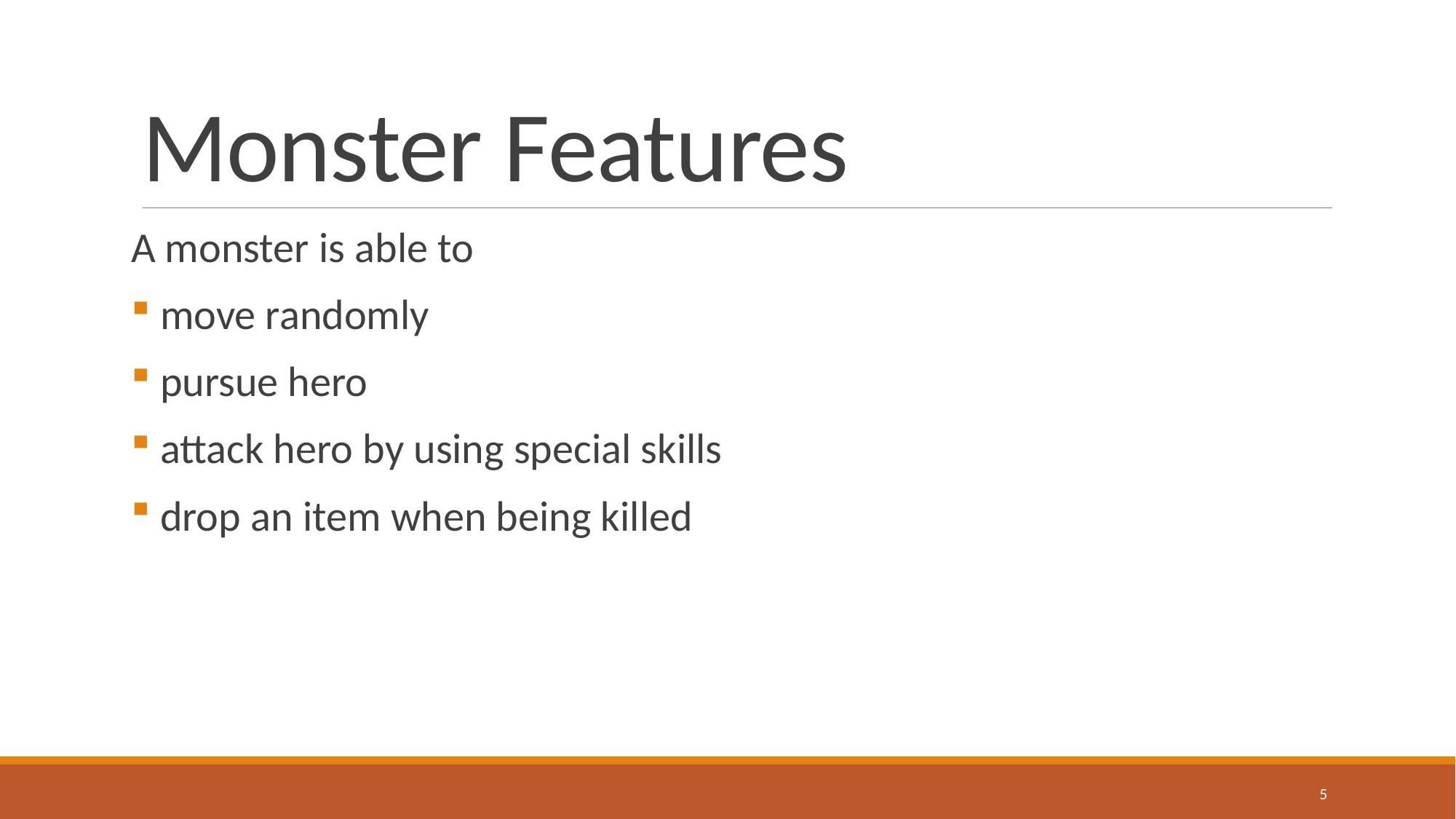

# Monster Features
A monster is able to
 move randomly
 pursue hero
 attack hero by using special skills
 drop an item when being killed

5